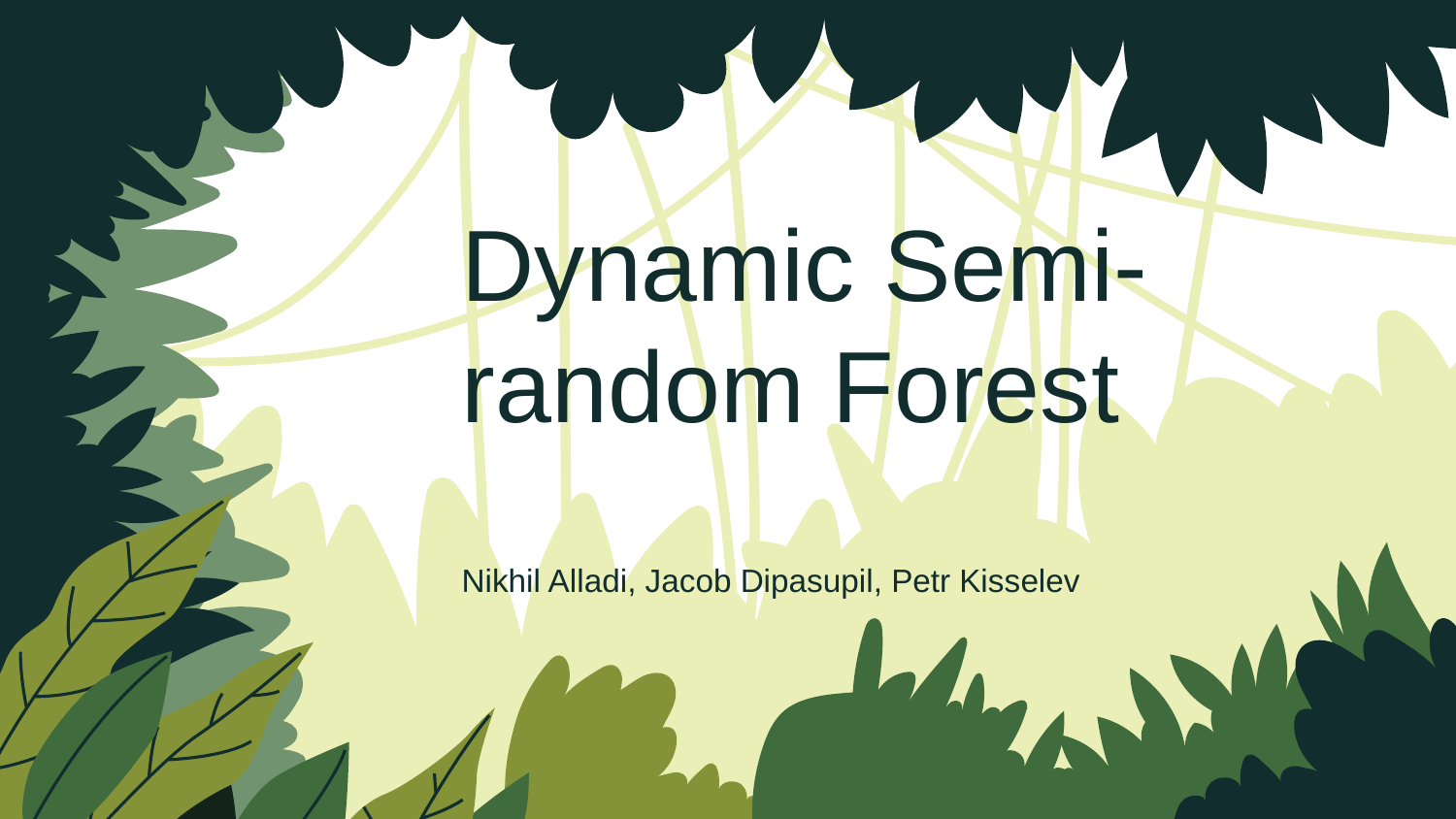

# Dynamic Semi-random Forest
Nikhil Alladi, Jacob Dipasupil, Petr Kisselev